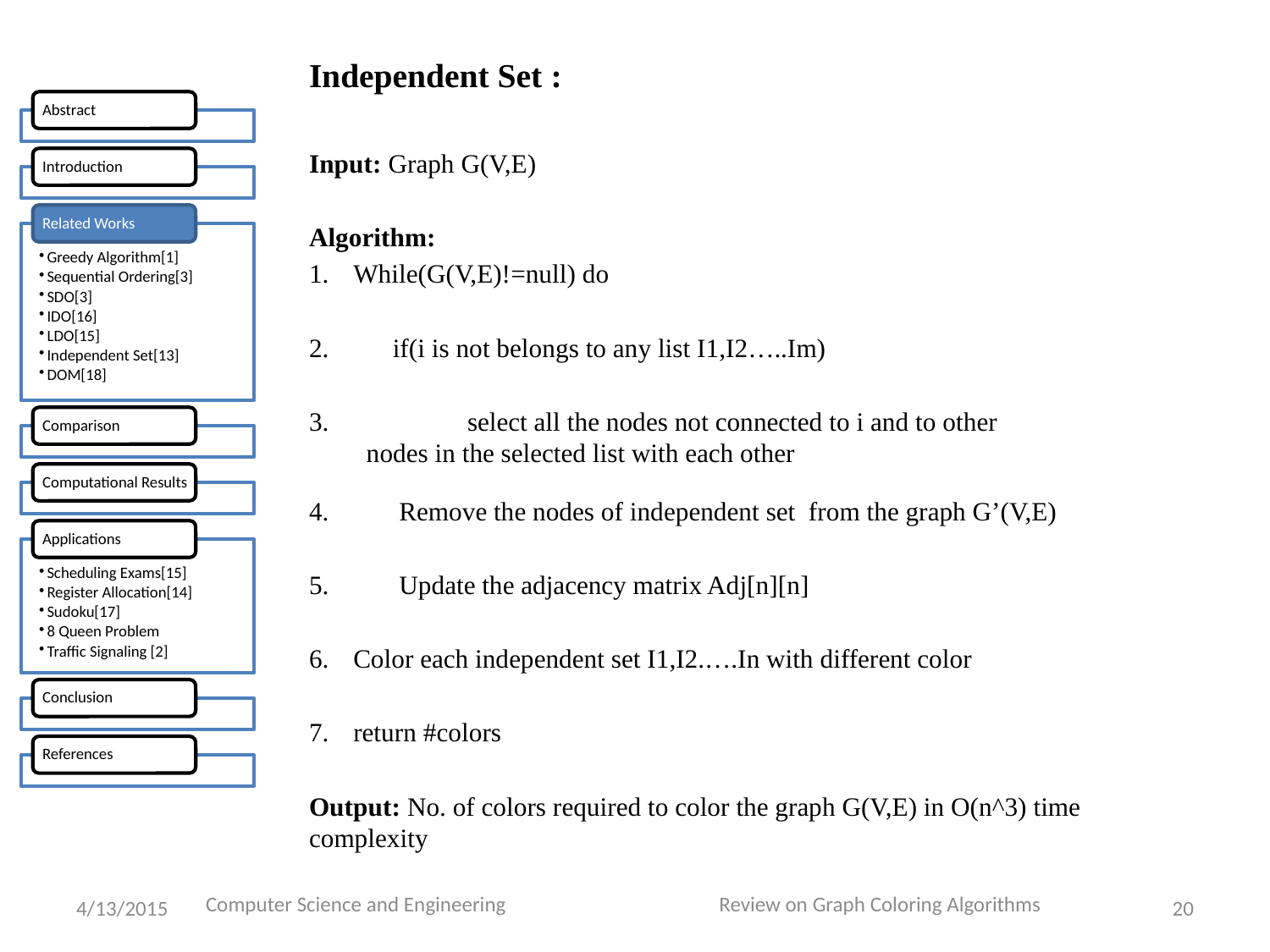

Independent Set :

Input: Graph G(V,E)

Algorithm:
While(G(V,E)!=null) do

      if(i is not belongs to any list I1,I2…..Im)

                 select all the nodes not connected to i and to other          	        nodes in the selected list with each other

       Remove the nodes of independent set  from the graph G’(V,E)

       Update the adjacency matrix Adj[n][n]

Color each independent set I1,I2.….In with different color

return #colors

Output: No. of colors required to color the graph G(V,E) in O(n^3) time complexity

Abstract
Introduction
Greedy Algorithm[1]
Sequential Ordering[3]
SDO[3]
IDO[16]
LDO[15]
Independent Set[13]
DOM[18]
Related Works
Comparison
Computational Results
Scheduling Exams[15]
Register Allocation[14]
Sudoku[17]
8 Queen Problem
Traffic Signaling [2]
Applications
Conclusion
References
Computer Science and Engineering                                            Review on Graph Coloring Algorithms
4/13/2015
20